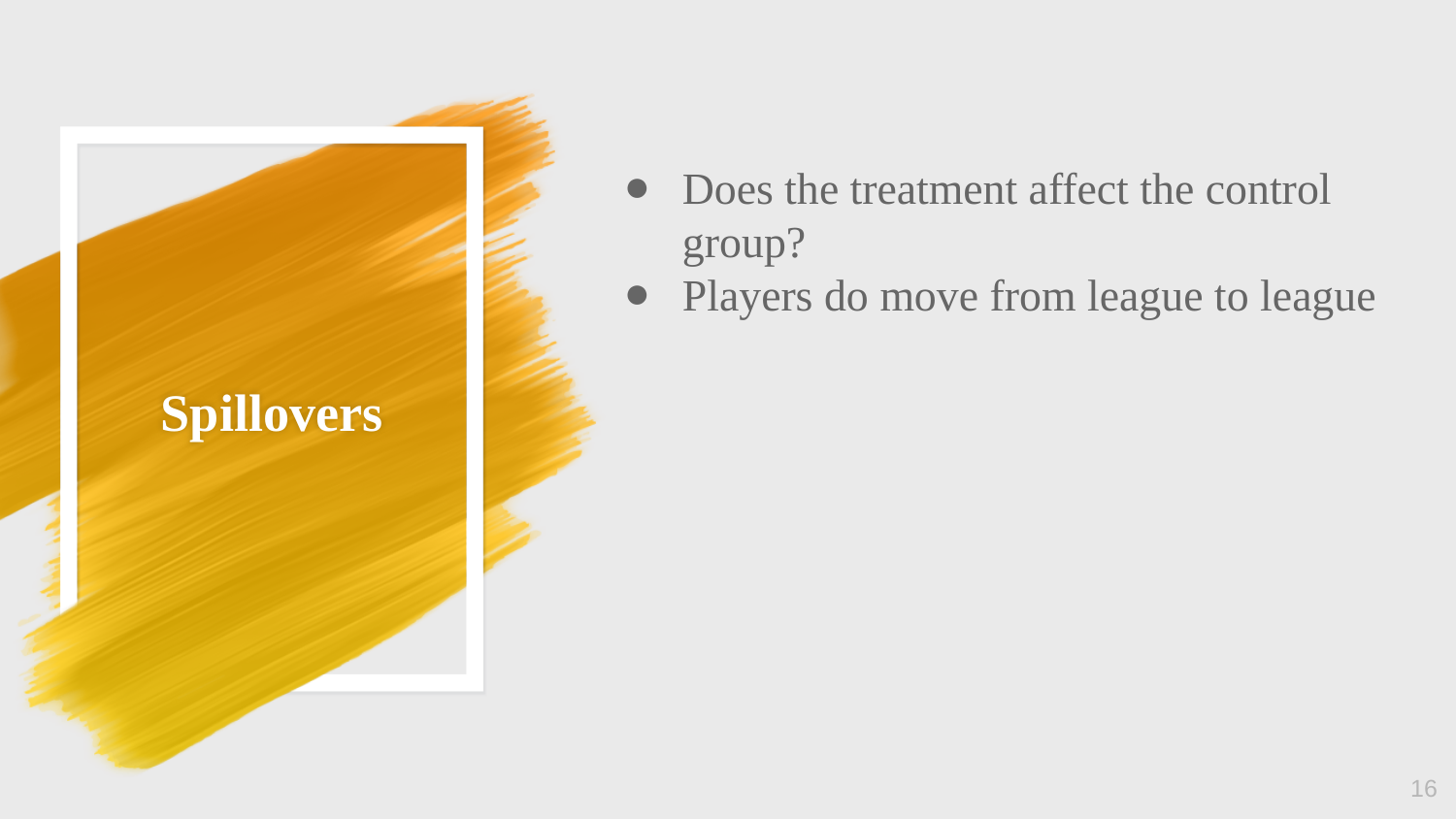

# Spillovers
Does the treatment affect the control group?
Players do move from league to league
16